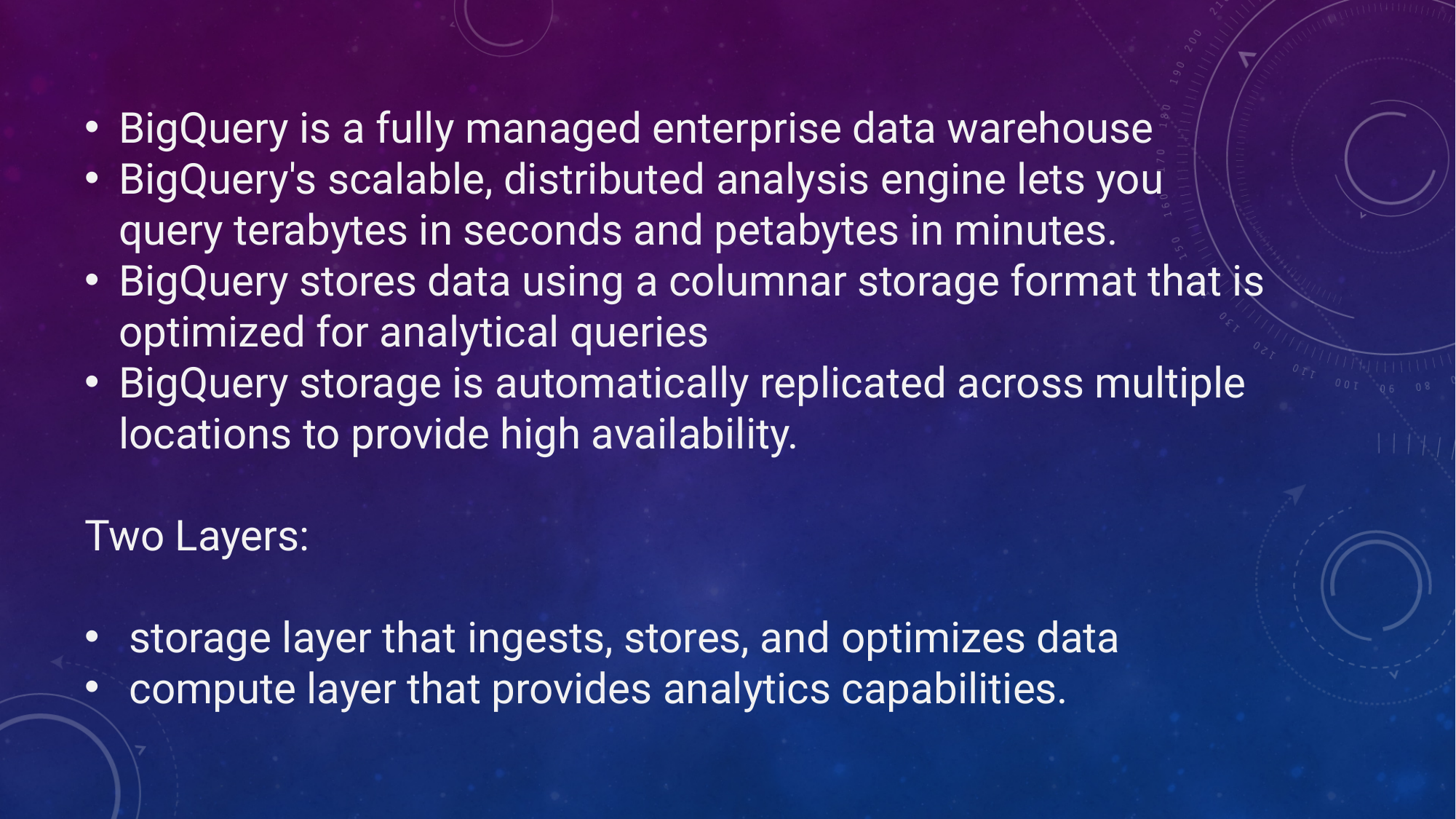

BigQuery is a fully managed enterprise data warehouse
BigQuery's scalable, distributed analysis engine lets you query terabytes in seconds and petabytes in minutes.
BigQuery stores data using a columnar storage format that is optimized for analytical queries
BigQuery storage is automatically replicated across multiple locations to provide high availability.

Two Layers:

 storage layer that ingests, stores, and optimizes data
 compute layer that provides analytics capabilities.